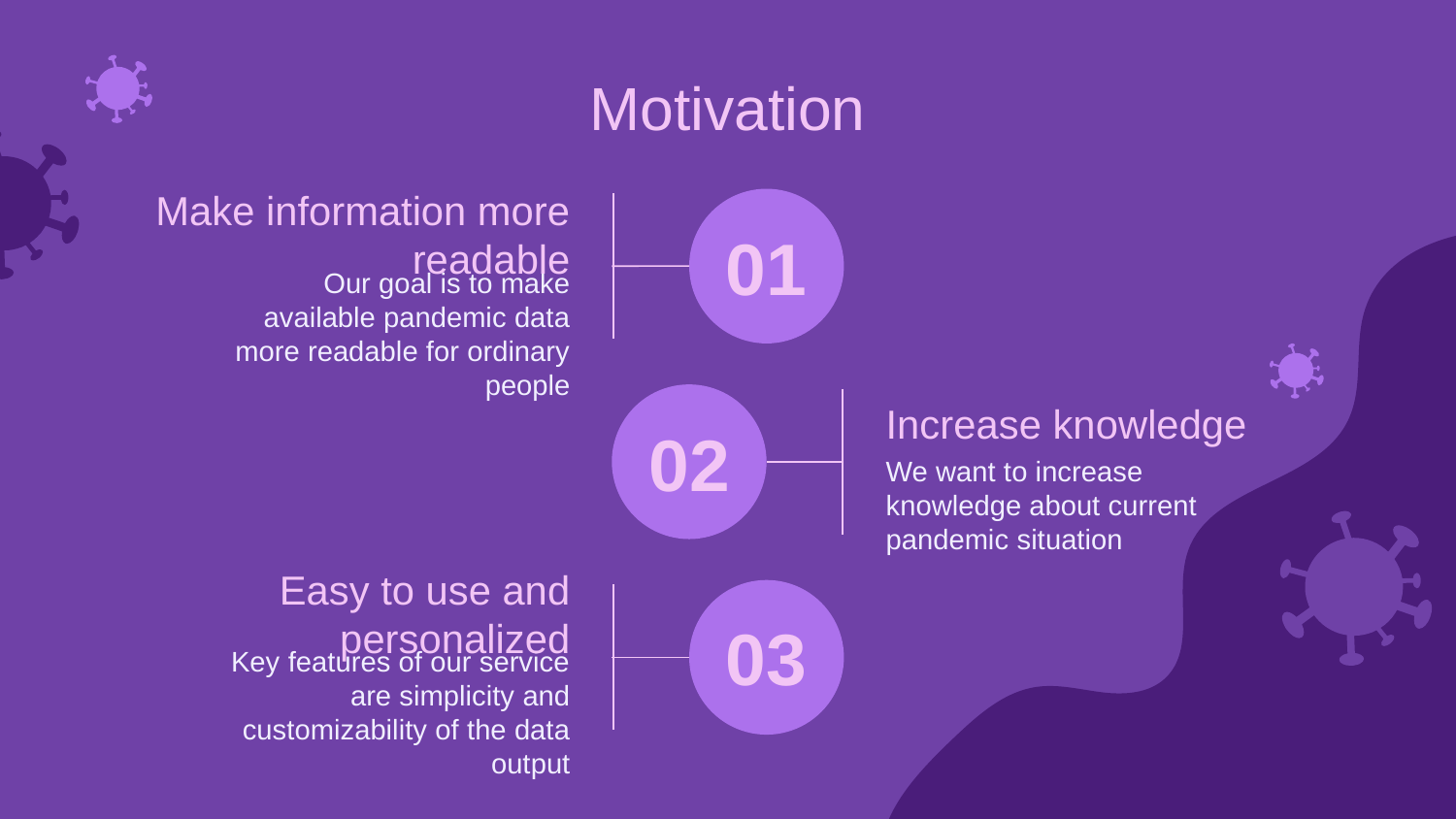

Motivation
Make information more readable

# 01
Our goal is to make available pandemic data more readable for ordinary people
Increase knowledge

02
We want to increase knowledge about current pandemic situation
Easy to use and personalized

03
Key features of our service are simplicity and customizability of the data output